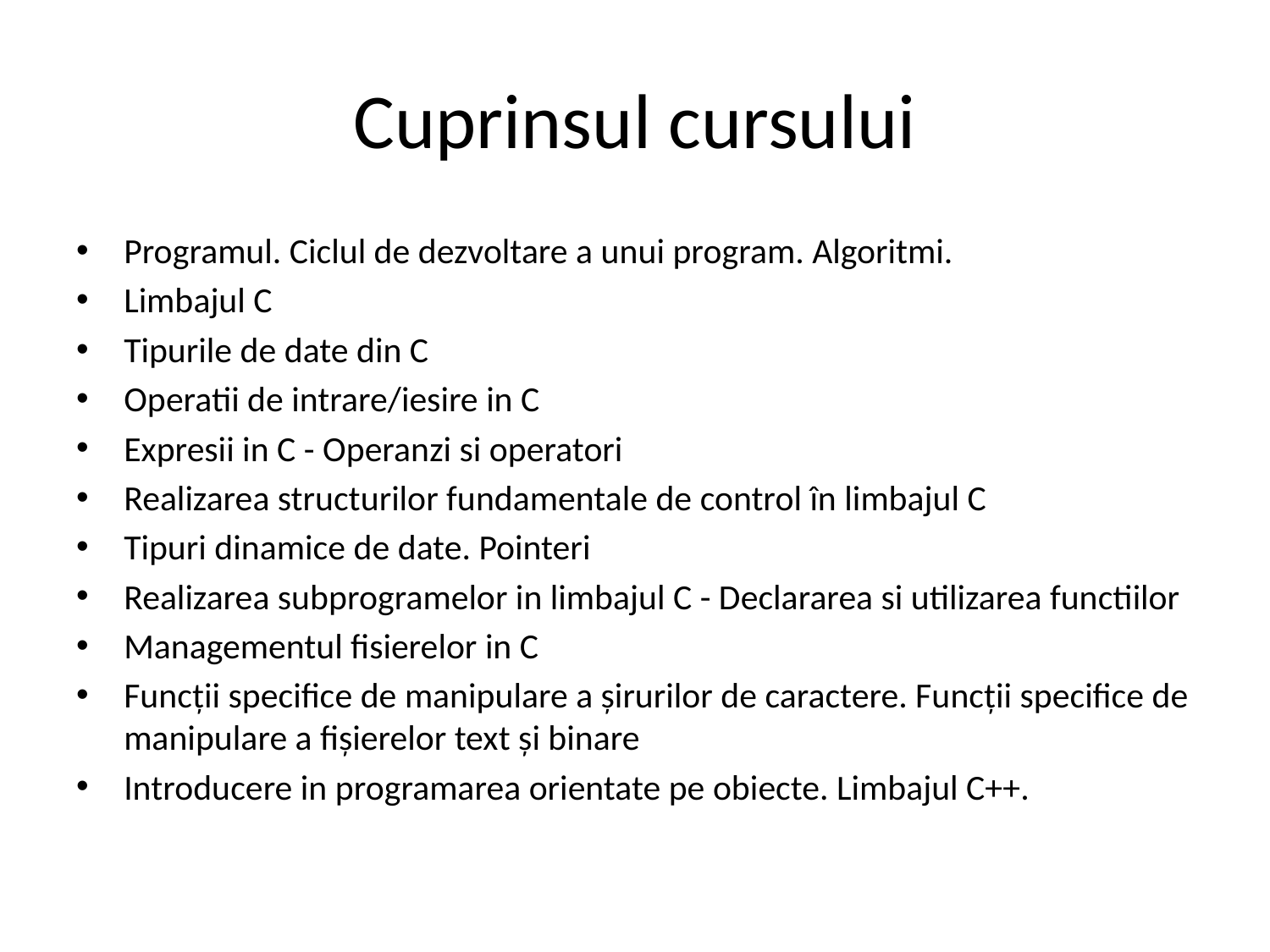

# Cuprinsul cursului
Programul. Ciclul de dezvoltare a unui program. Algoritmi.
Limbajul C
Tipurile de date din C
Operatii de intrare/iesire in C
Expresii in C - Operanzi si operatori
Realizarea structurilor fundamentale de control în limbajul C
Tipuri dinamice de date. Pointeri
Realizarea subprogramelor in limbajul C - Declararea si utilizarea functiilor
Managementul fisierelor in C
Funcții specifice de manipulare a șirurilor de caractere. Funcții specifice de manipulare a fișierelor text și binare
Introducere in programarea orientate pe obiecte. Limbajul C++.